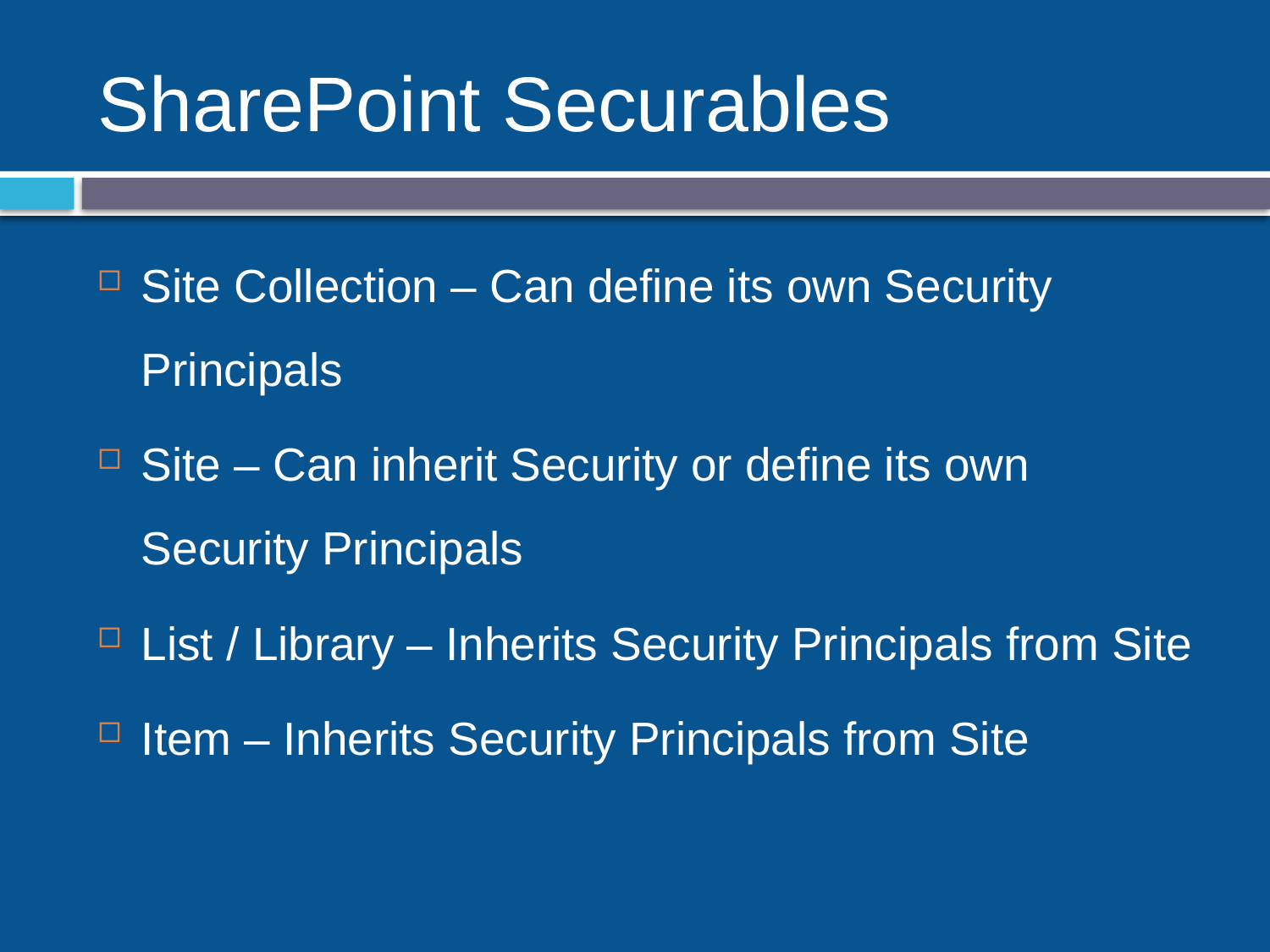

# SharePoint Securables
Site Collection – Can define its own Security Principals
Site – Can inherit Security or define its own Security Principals
List / Library – Inherits Security Principals from Site
Item – Inherits Security Principals from Site